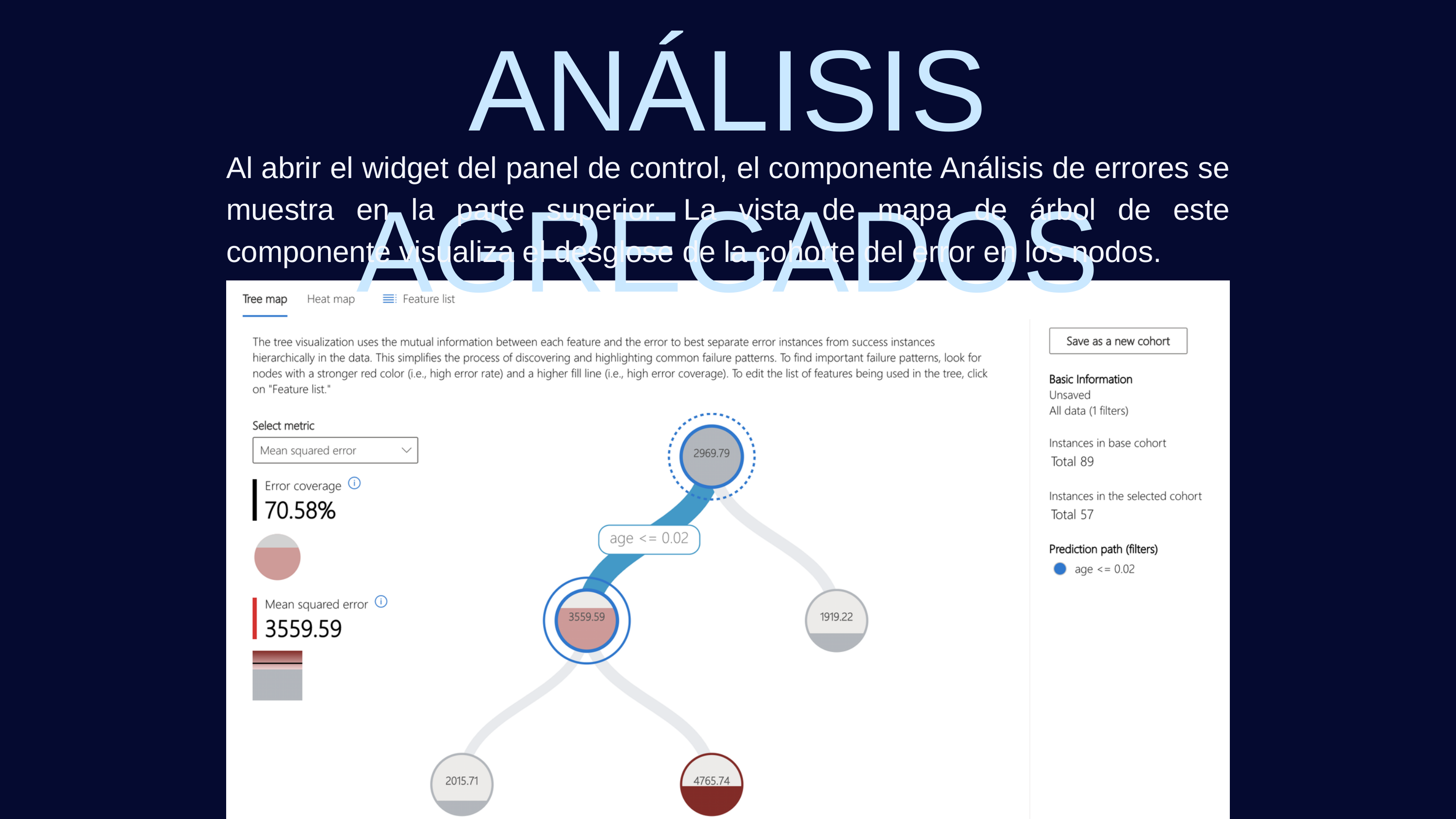

ANÁLISIS AGREGADOS
Al abrir el widget del panel de control, el componente Análisis de errores se muestra en la parte superior. La vista de mapa de árbol de este componente visualiza el desglose de la cohorte del error en los nodos.